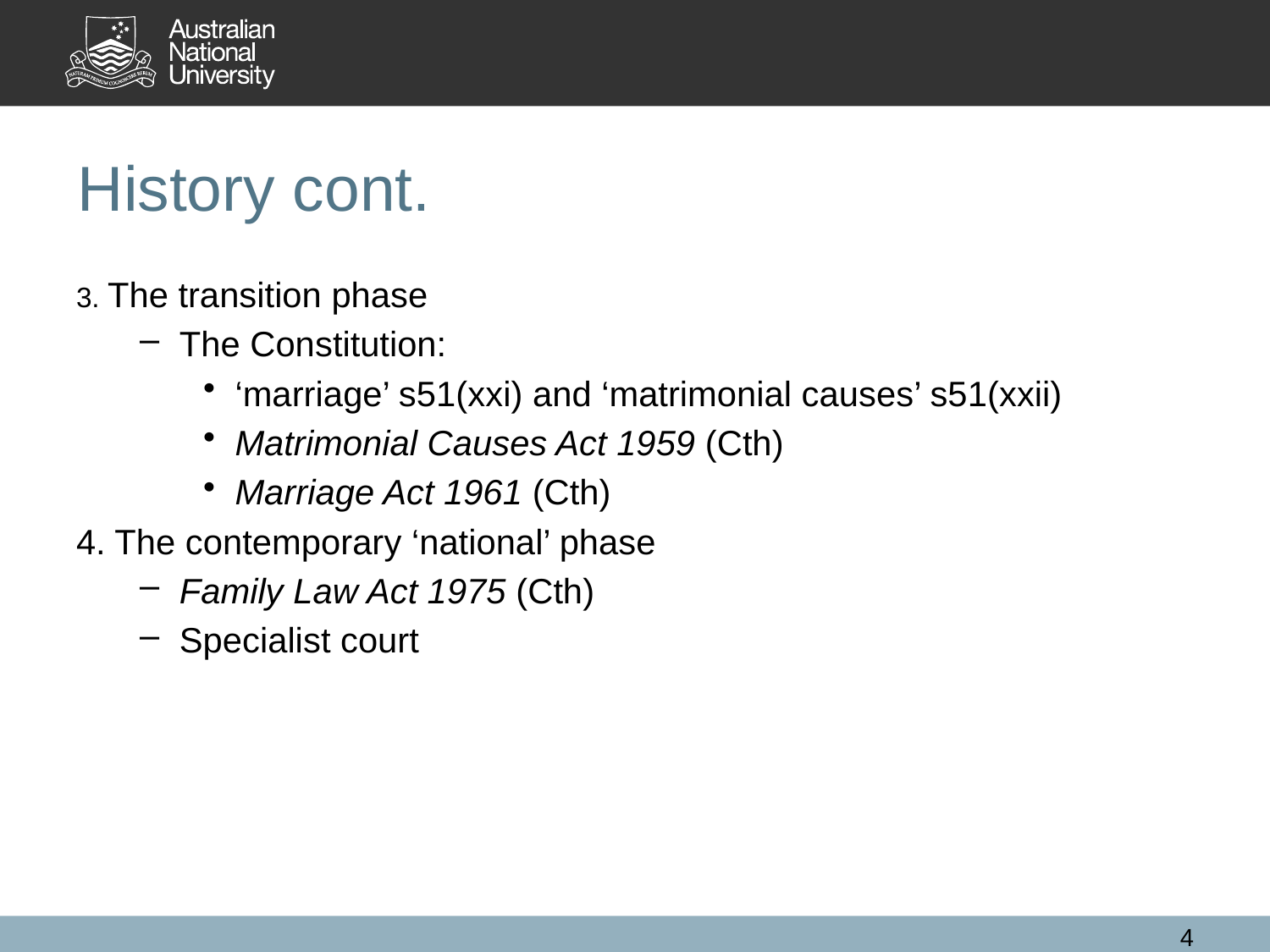

# History cont.
3. The transition phase
The Constitution:
‘marriage’ s51(xxi) and ‘matrimonial causes’ s51(xxii)
Matrimonial Causes Act 1959 (Cth)
Marriage Act 1961 (Cth)
4. The contemporary ‘national’ phase
Family Law Act 1975 (Cth)
Specialist court
4